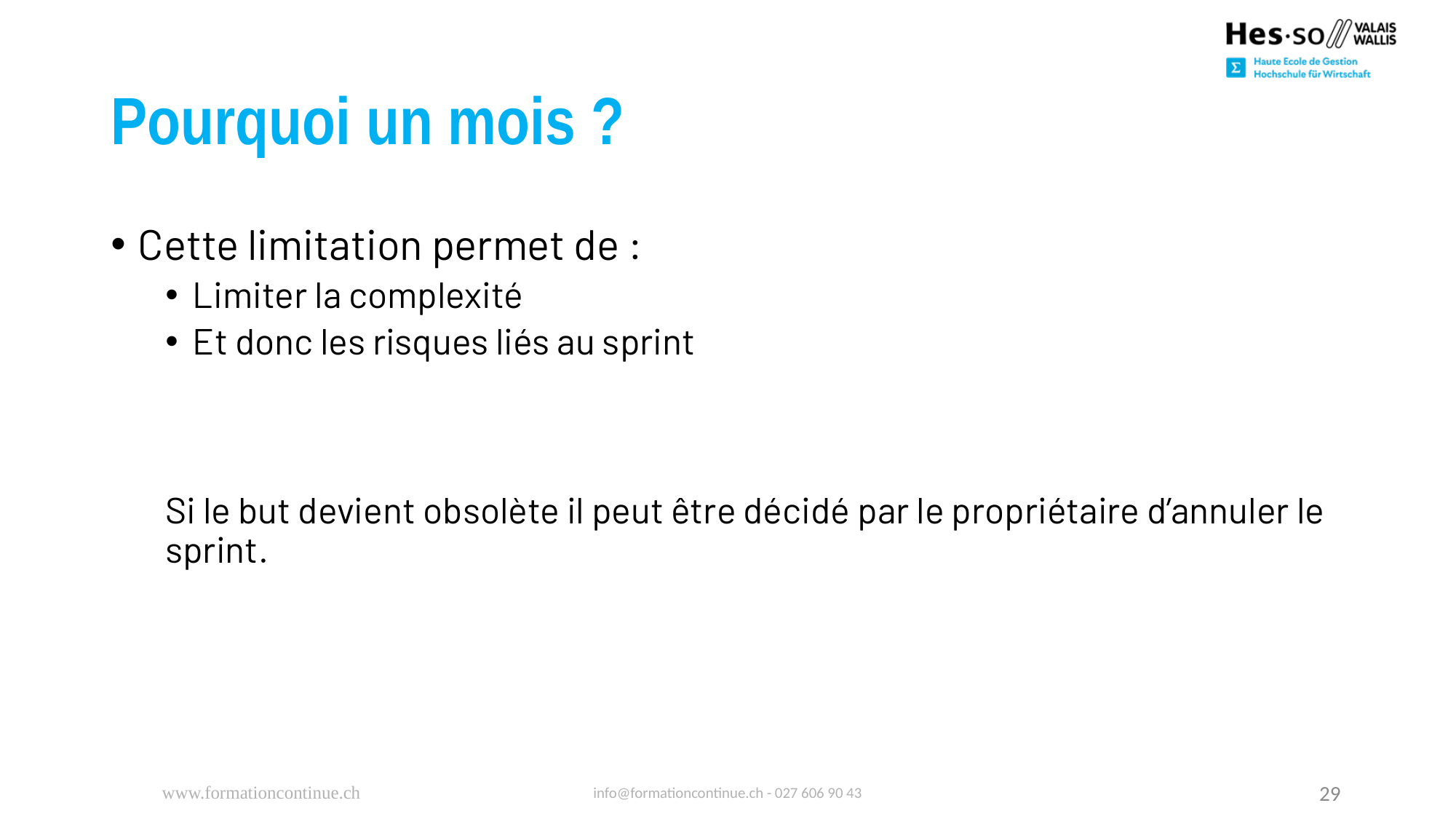

# Pourquoi un mois ?
Cette limitation permet de :
Limiter la complexité
Et donc les risques liés au sprint

Si le but devient obsolète il peut être décidé par le propriétaire d’annuler le sprint.
www.formationcontinue.ch
info@formationcontinue.ch - 027 606 90 43
29